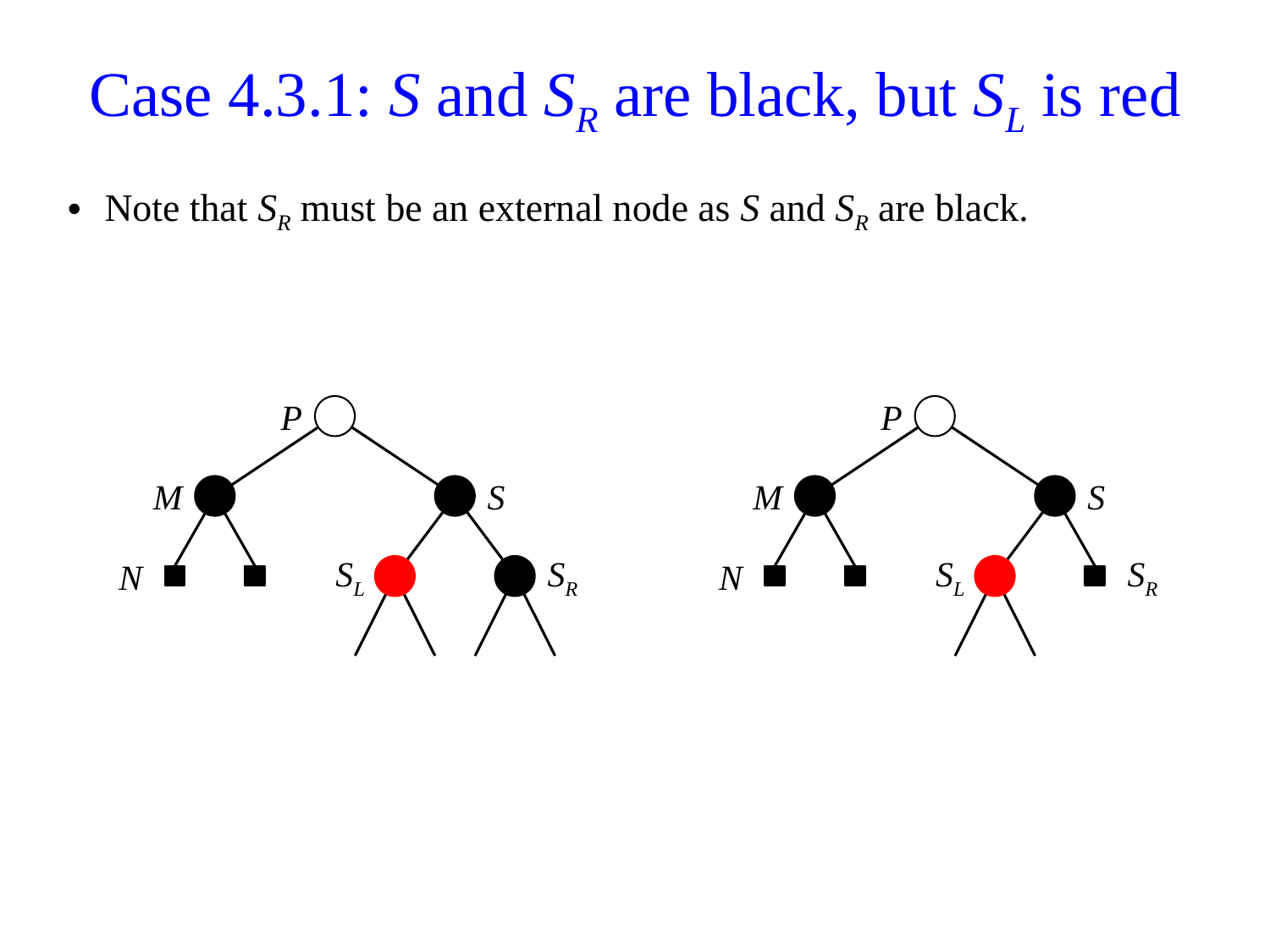

# Case 4.3.1: S and SR are black, but SL is red
Note that SR must be an external node as S and SR are black.
P
P

M
S
M
S

N
N
SL
SR
SL
SR